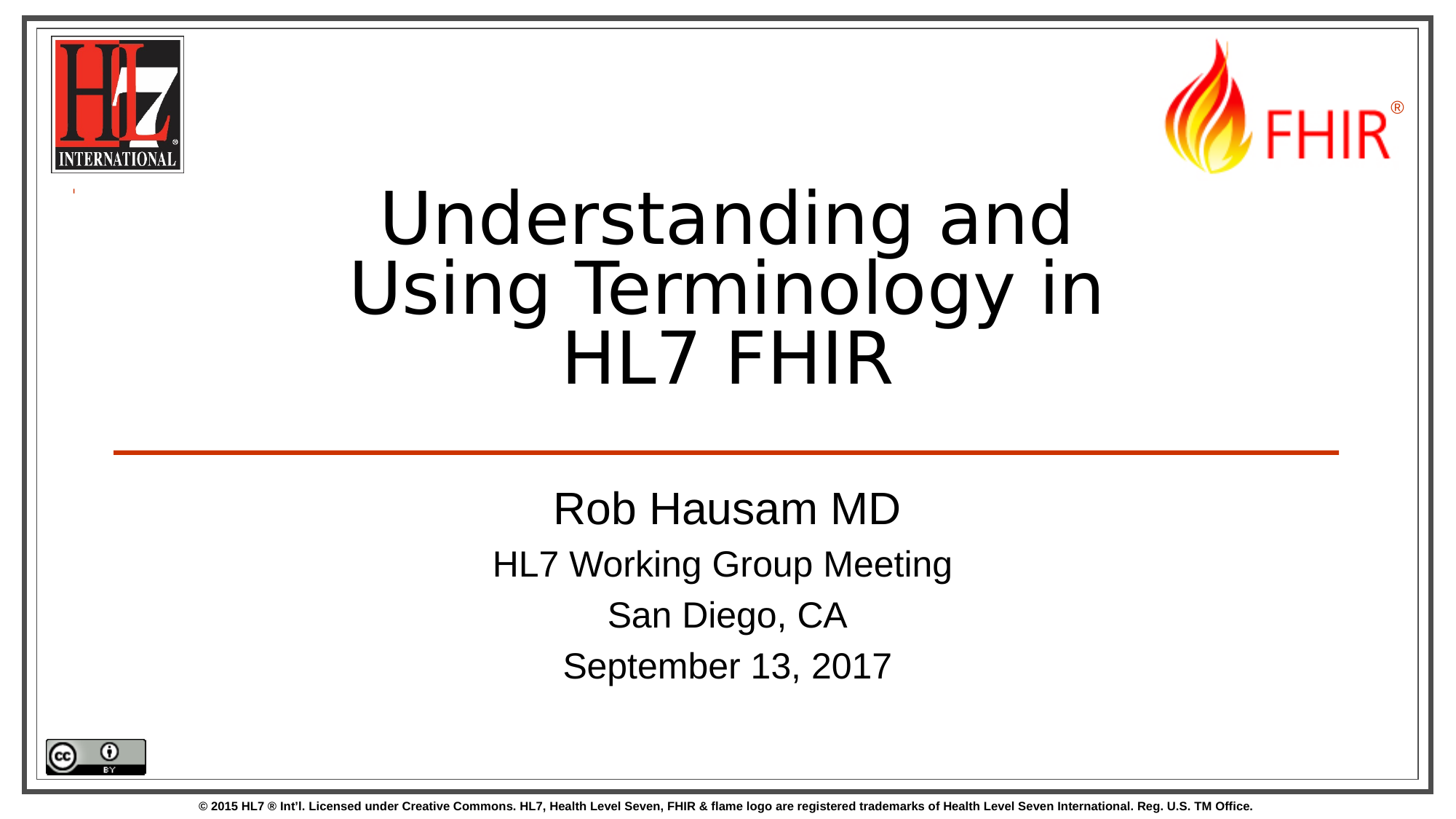

# Understanding and Using Terminology in HL7 FHIR
Rob Hausam MD
HL7 Working Group Meeting
San Diego, CA
September 13, 2017